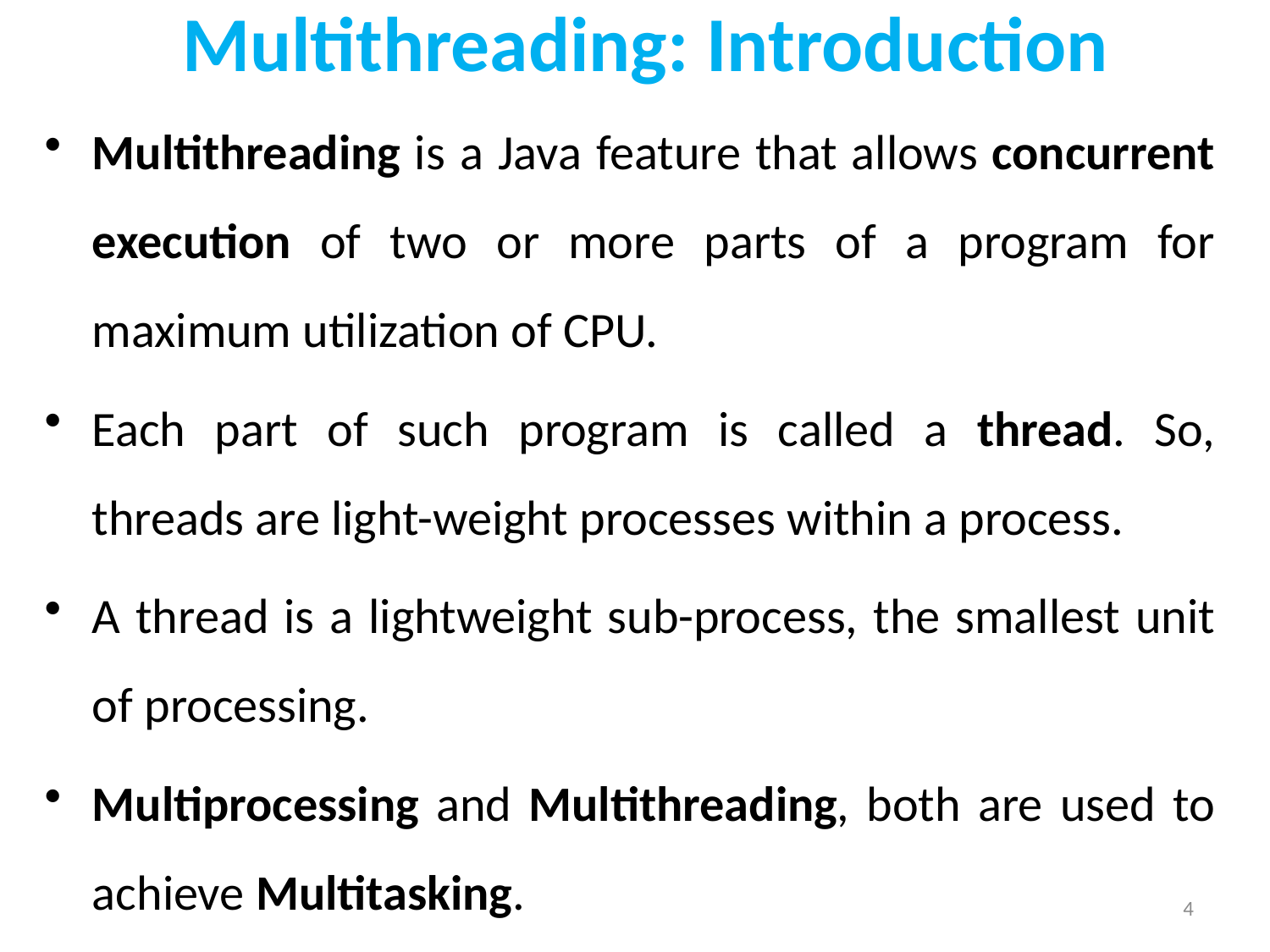

# Multithreading: Introduction
Multithreading is a Java feature that allows concurrent execution of two or more parts of a program for maximum utilization of CPU.
Each part of such program is called a thread. So, threads are light-weight processes within a process.
A thread is a lightweight sub-process, the smallest unit of processing.
Multiprocessing and Multithreading, both are used to achieve Multitasking.
4